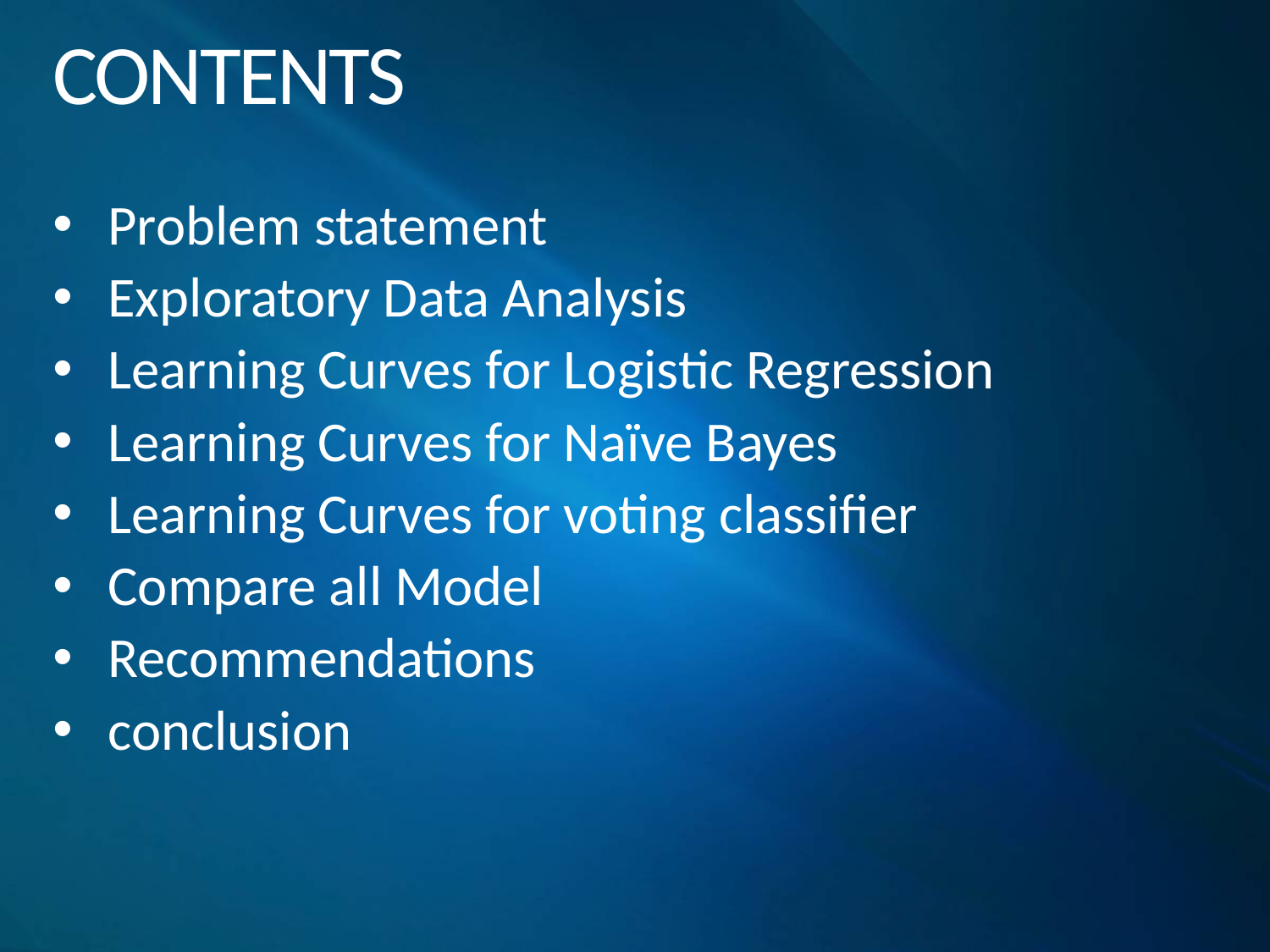

# CONTENTS
Problem statement
Exploratory Data Analysis
Learning Curves for Logistic Regression
Learning Curves for Naïve Bayes
Learning Curves for voting classifier
Compare all Model
Recommendations
conclusion